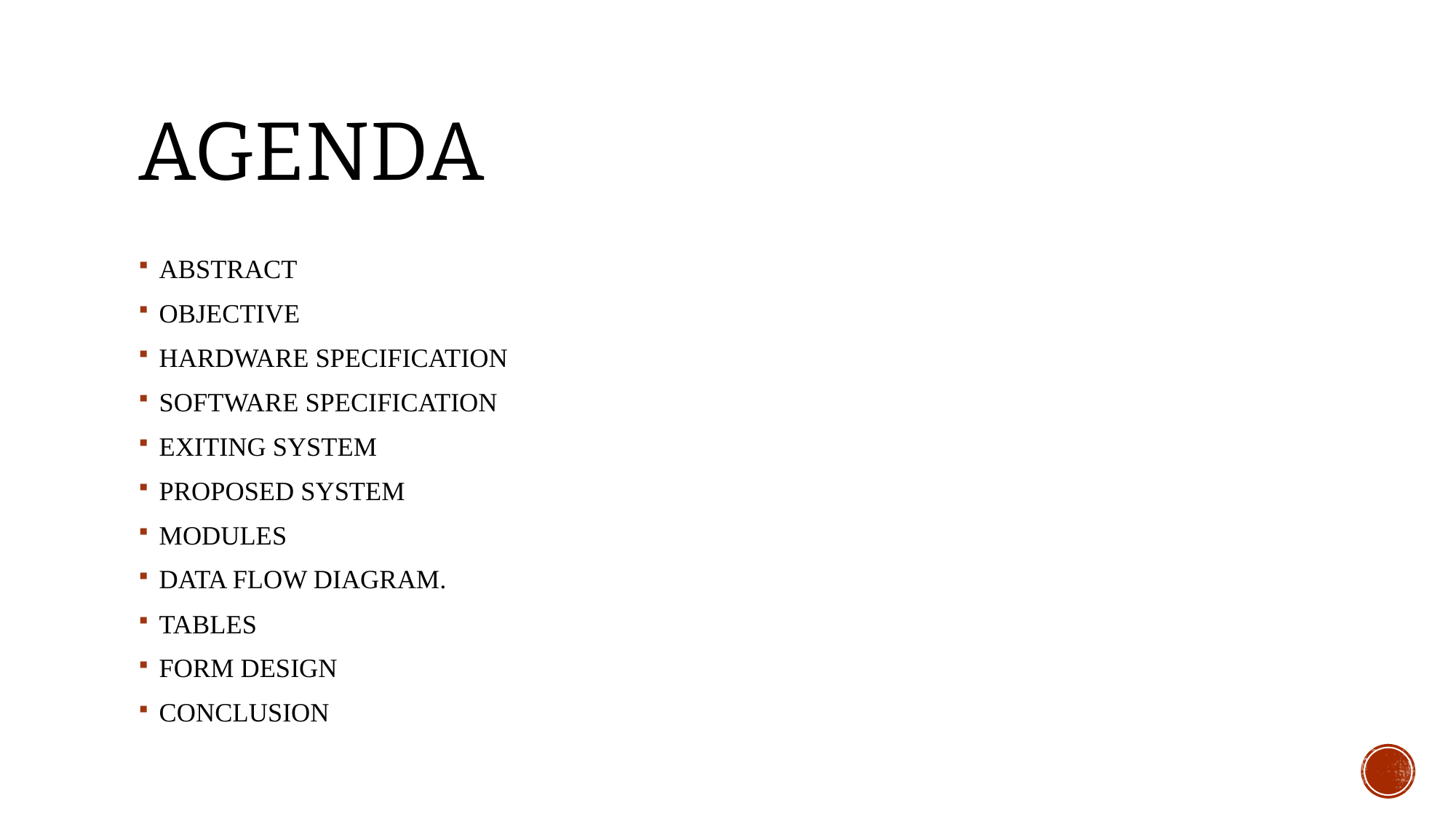

# agenda
ABSTRACT
OBJECTIVE
HARDWARE SPECIFICATION
SOFTWARE SPECIFICATION
EXITING SYSTEM
PROPOSED SYSTEM
MODULES
DATA FLOW DIAGRAM.
TABLES
FORM DESIGN
CONCLUSION